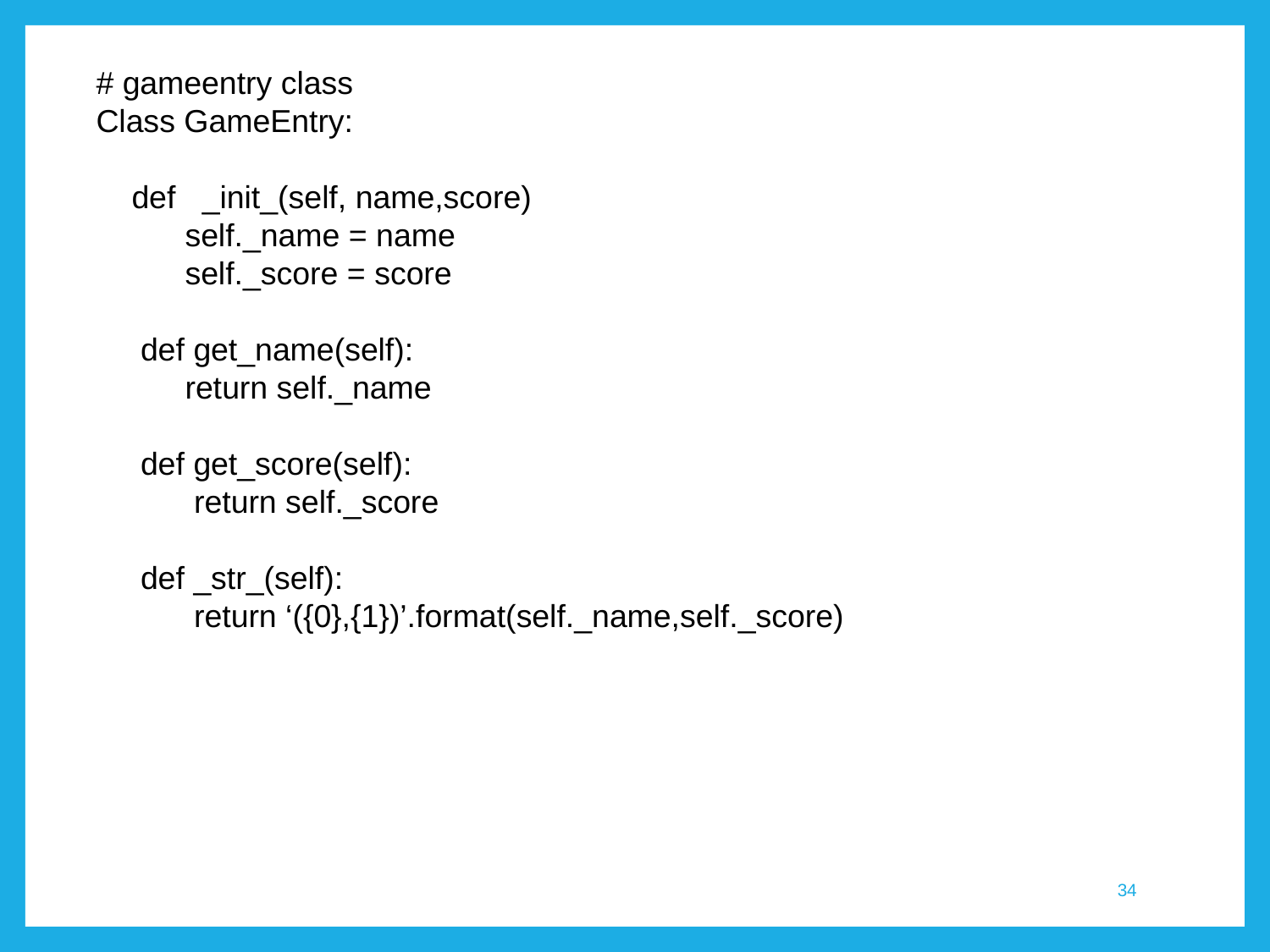

# gameentry class
Class GameEntry:

    def   _init_(self, name,score)
          self._name = name
          self._score = score

     def get_name(self):
          return self._name

     def get_score(self):
           return self._score

     def _str_(self):
           return ‘({0},{1})’.format(self._name,self._score)

34